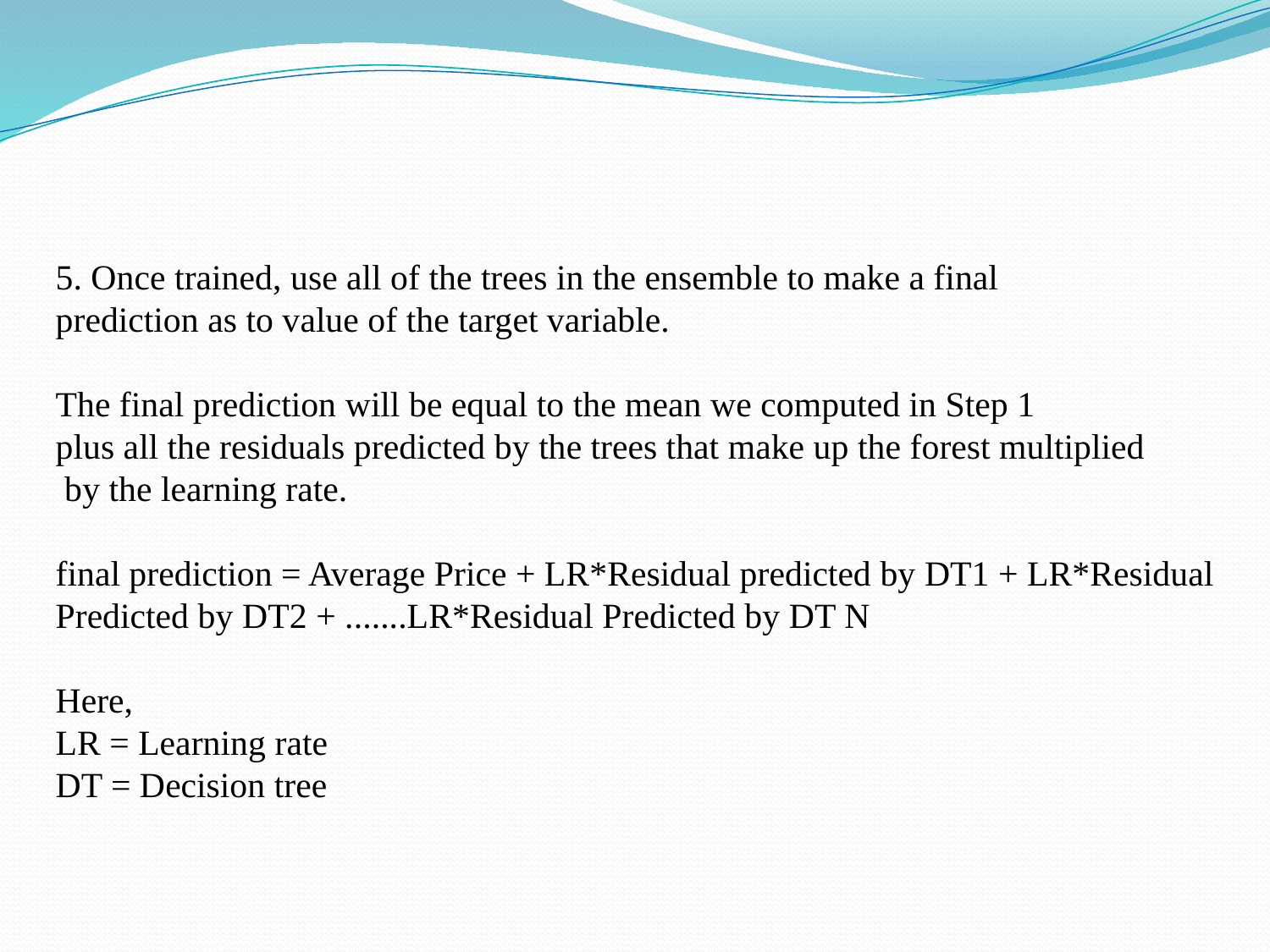

5. Once trained, use all of the trees in the ensemble to make a final
prediction as to value of the target variable.

The final prediction will be equal to the mean we computed in Step 1
plus all the residuals predicted by the trees that make up the forest multiplied
 by the learning rate.

final prediction = Average Price + LR*Residual predicted by DT1 + LR*Residual
Predicted by DT2 + .......LR*Residual Predicted by DT N

Here,
LR = Learning rate
DT = Decision tree